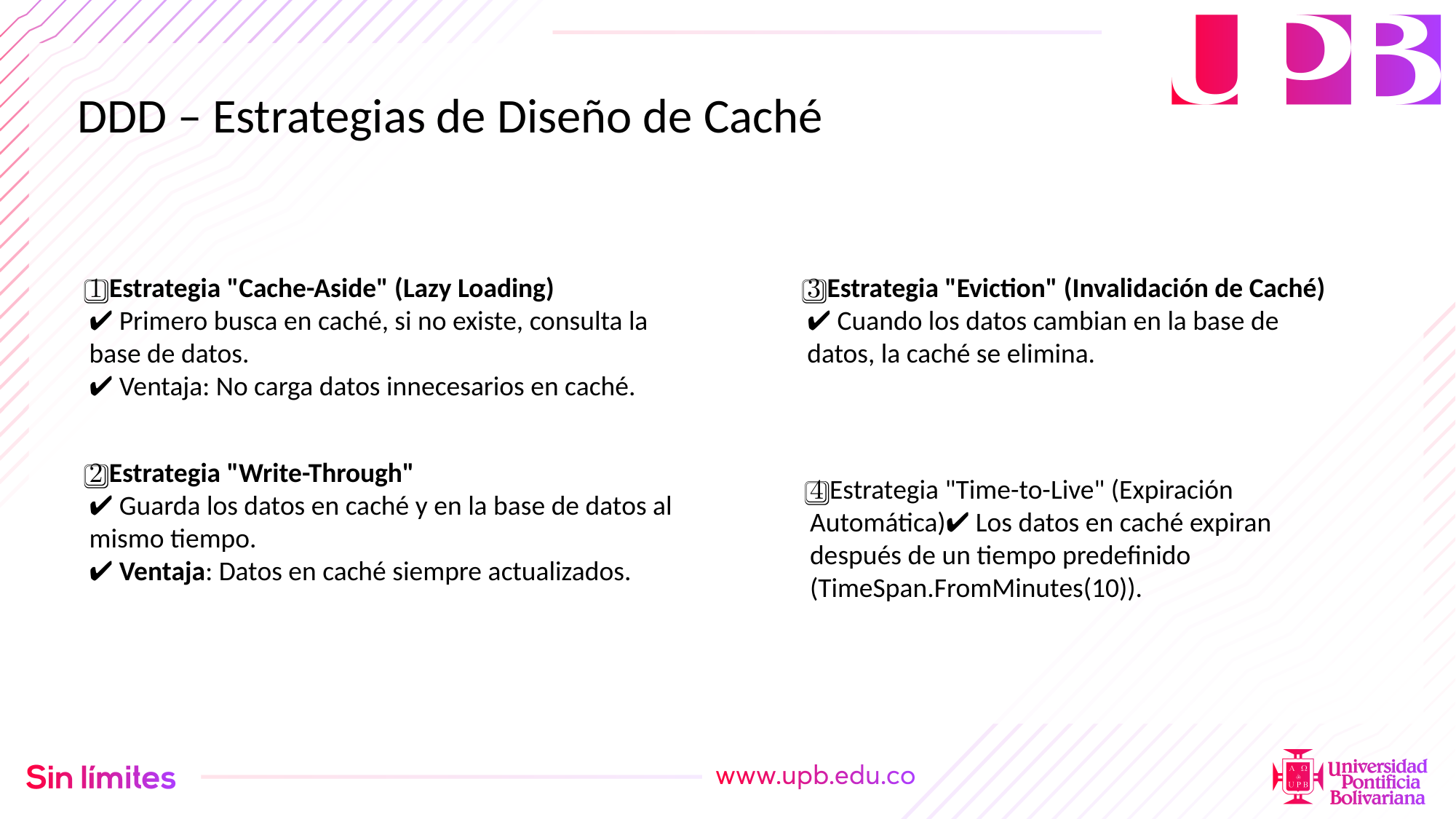

DDD – Estrategias de Diseño de Caché
1️⃣ Estrategia "Cache-Aside" (Lazy Loading)
✔ Primero busca en caché, si no existe, consulta la base de datos.
✔ Ventaja: No carga datos innecesarios en caché.
3️⃣ Estrategia "Eviction" (Invalidación de Caché)
✔ Cuando los datos cambian en la base de datos, la caché se elimina.
2️⃣ Estrategia "Write-Through"
✔ Guarda los datos en caché y en la base de datos al mismo tiempo.
✔ Ventaja: Datos en caché siempre actualizados.
4️⃣ Estrategia "Time-to-Live" (Expiración Automática)✔ Los datos en caché expiran después de un tiempo predefinido (TimeSpan.FromMinutes(10)).